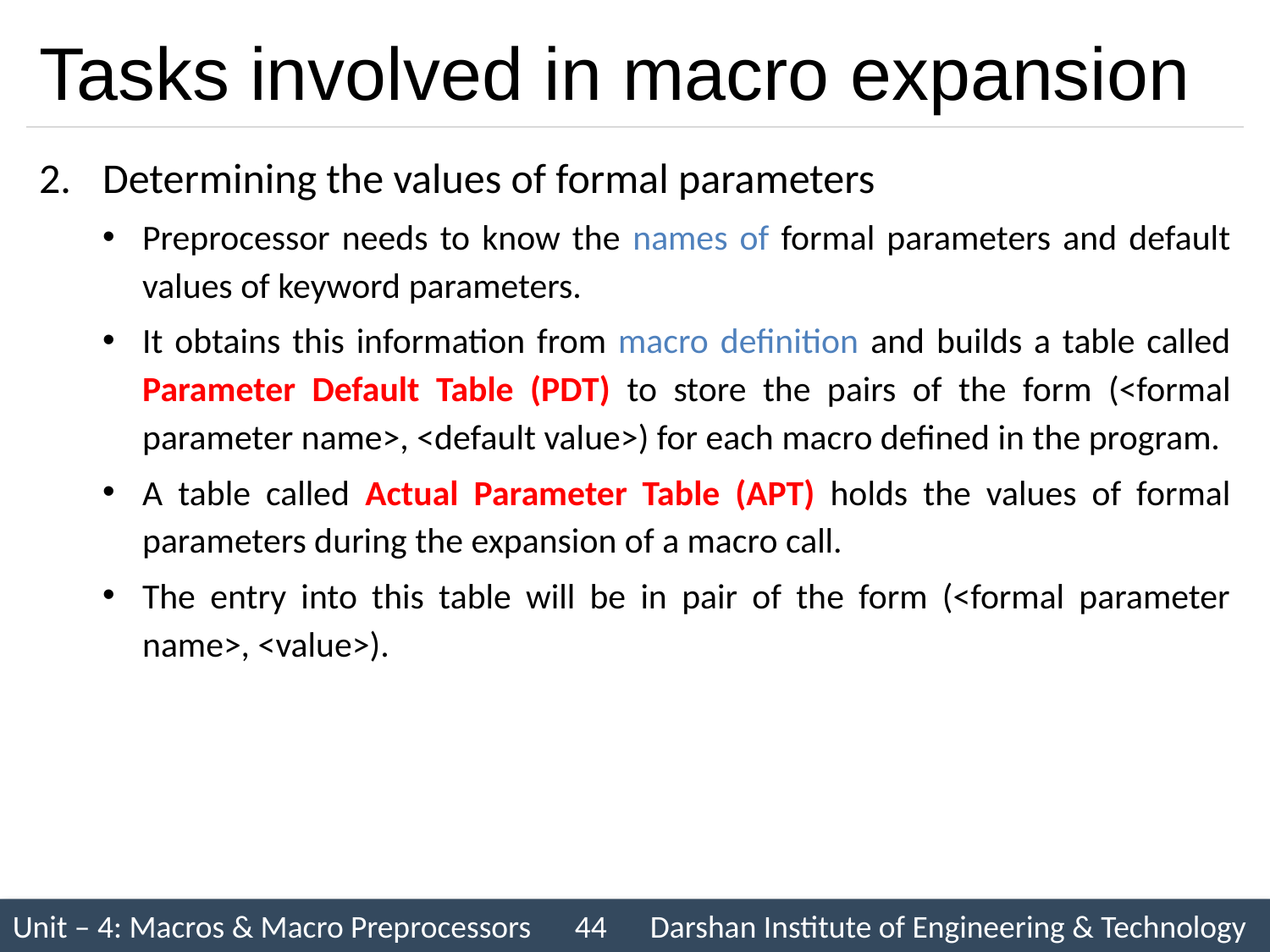

# Tasks involved in macro expansion
Determining the values of formal parameters
Preprocessor needs to know the names of formal parameters and default values of keyword parameters.
It obtains this information from macro definition and builds a table called Parameter Default Table (PDT) to store the pairs of the form (<formal parameter name>, <default value>) for each macro defined in the program.
A table called Actual Parameter Table (APT) holds the values of formal parameters during the expansion of a macro call.
The entry into this table will be in pair of the form (<formal parameter name>, <value>).